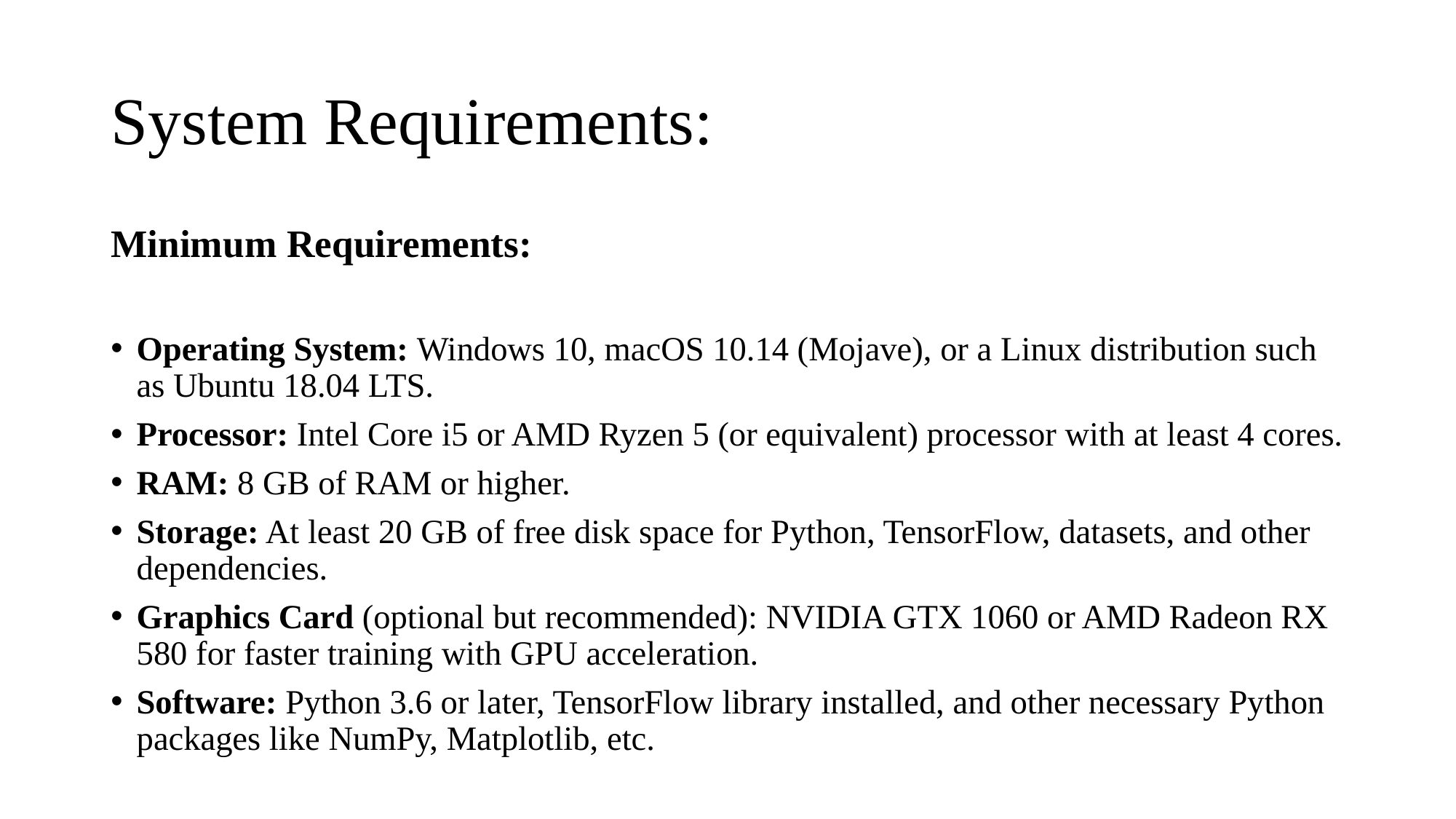

# System Requirements:
Minimum Requirements:

Operating System: Windows 10, macOS 10.14 (Mojave), or a Linux distribution such as Ubuntu 18.04 LTS.
Processor: Intel Core i5 or AMD Ryzen 5 (or equivalent) processor with at least 4 cores.
RAM: 8 GB of RAM or higher.
Storage: At least 20 GB of free disk space for Python, TensorFlow, datasets, and other dependencies.
Graphics Card (optional but recommended): NVIDIA GTX 1060 or AMD Radeon RX 580 for faster training with GPU acceleration.
Software: Python 3.6 or later, TensorFlow library installed, and other necessary Python packages like NumPy, Matplotlib, etc.